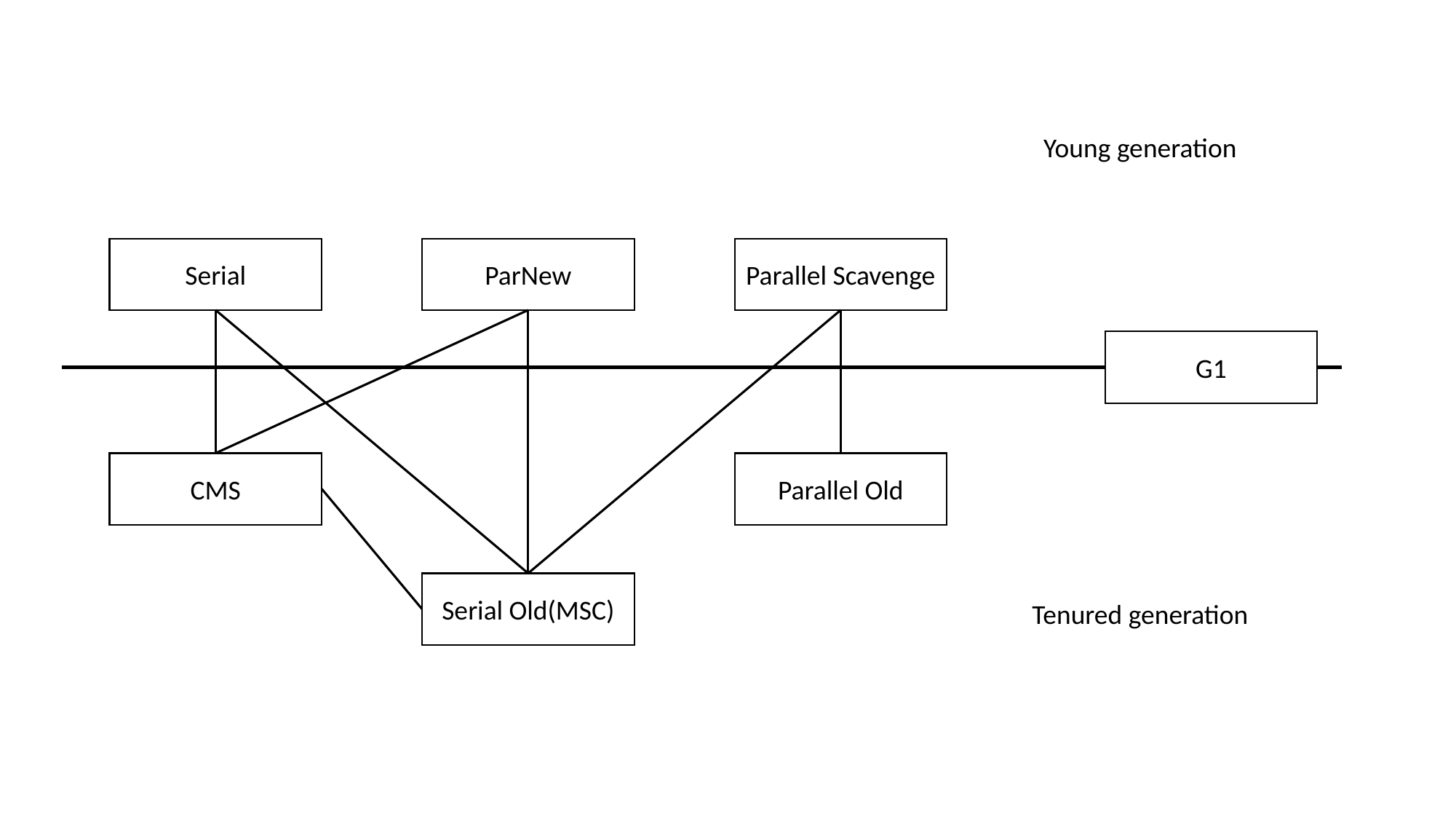

Young generation
Serial
ParNew
Parallel Scavenge
G1
CMS
Parallel Old
Tenured generation
Serial Old(MSC)